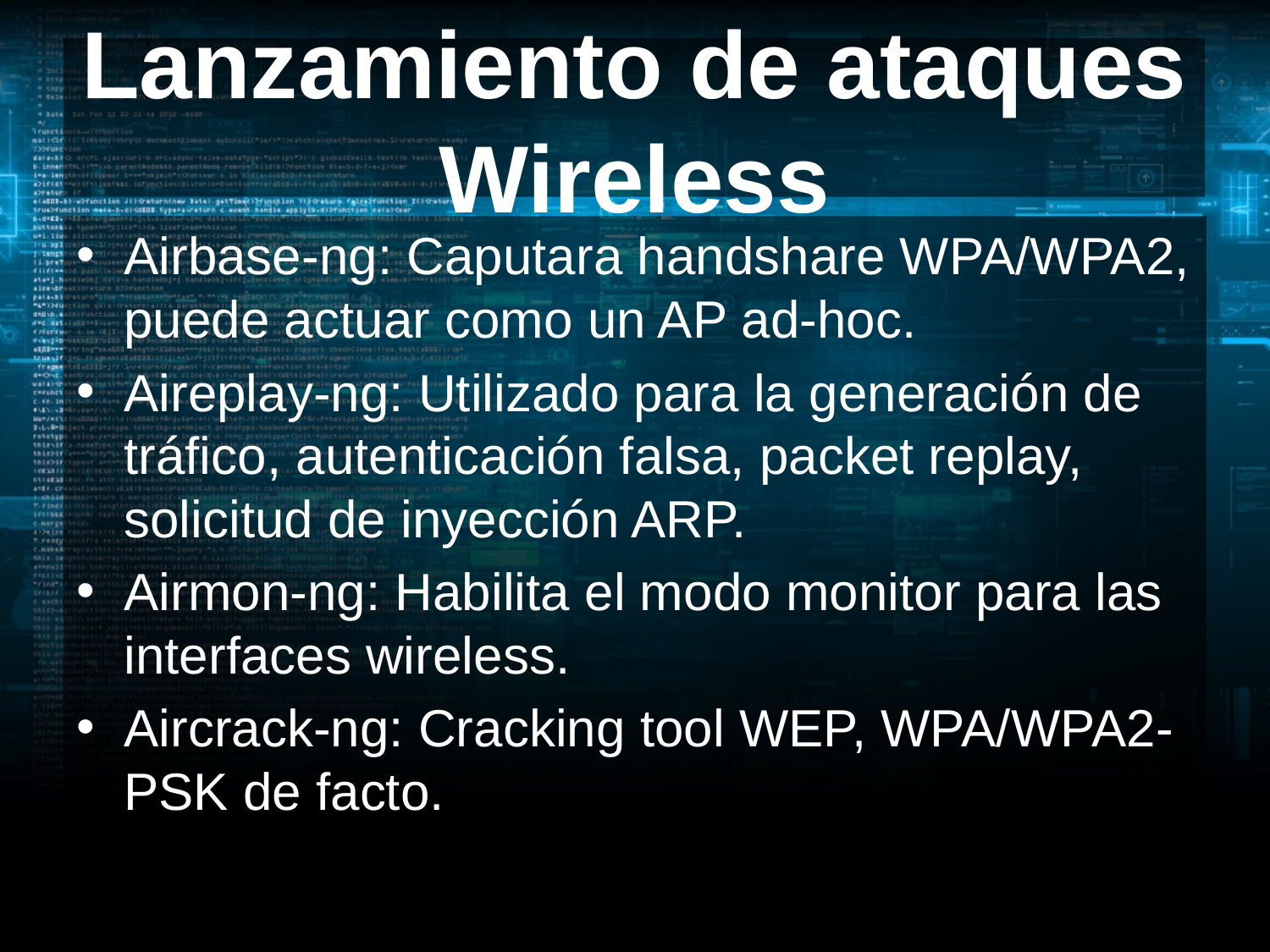

# Lanzamiento de ataques Wireless
Airbase-ng: Caputara handshare WPA/WPA2, puede actuar como un AP ad-hoc.
Aireplay-ng: Utilizado para la generación de tráfico, autenticación falsa, packet replay, solicitud de inyección ARP.
Airmon-ng: Habilita el modo monitor para las interfaces wireless.
Aircrack-ng: Cracking tool WEP, WPA/WPA2-PSK de facto.